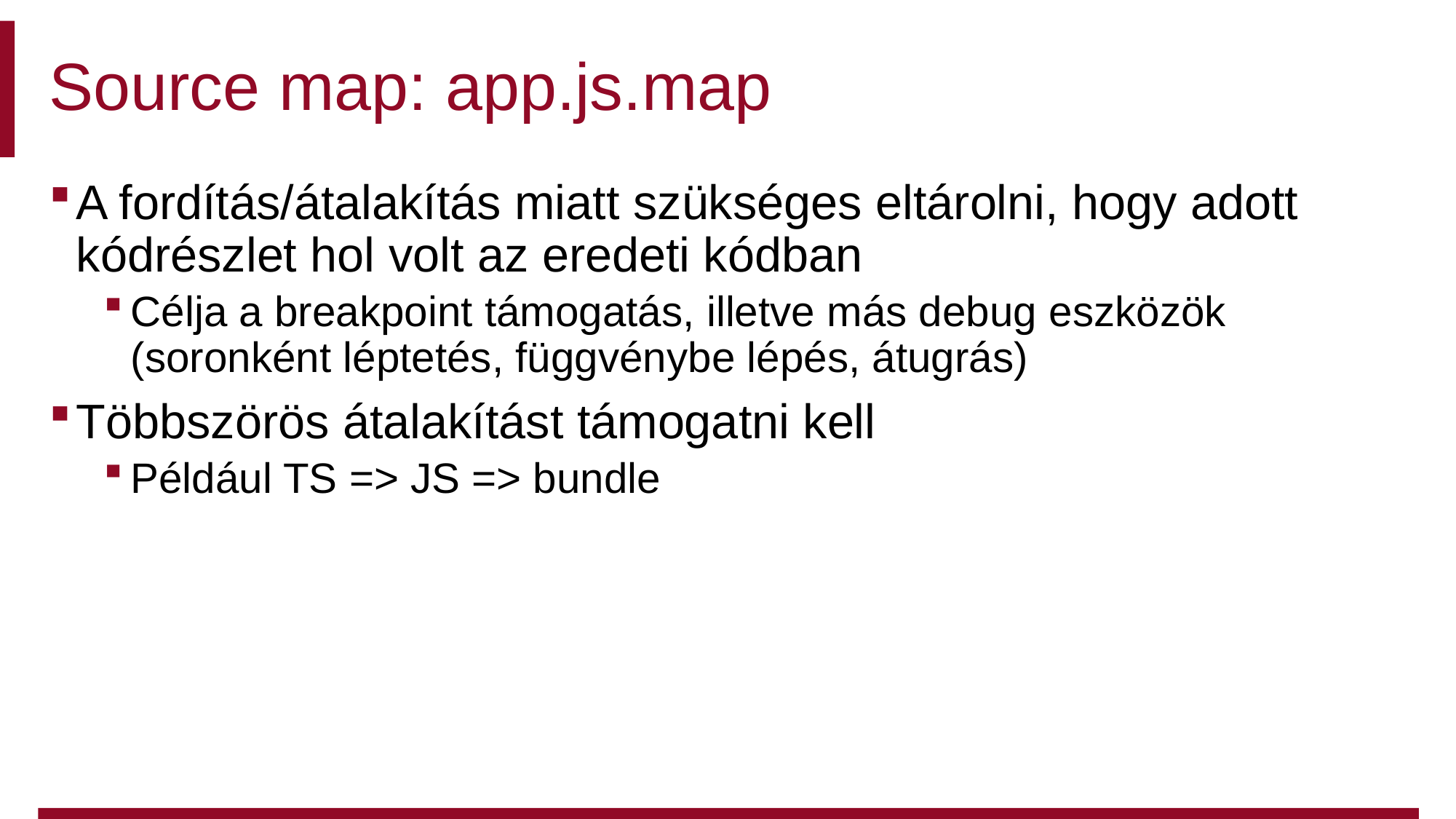

# Source map: app.js.map
A fordítás/átalakítás miatt szükséges eltárolni, hogy adott kódrészlet hol volt az eredeti kódban
Célja a breakpoint támogatás, illetve más debug eszközök (soronként léptetés, függvénybe lépés, átugrás)
Többszörös átalakítást támogatni kell
Például TS => JS => bundle